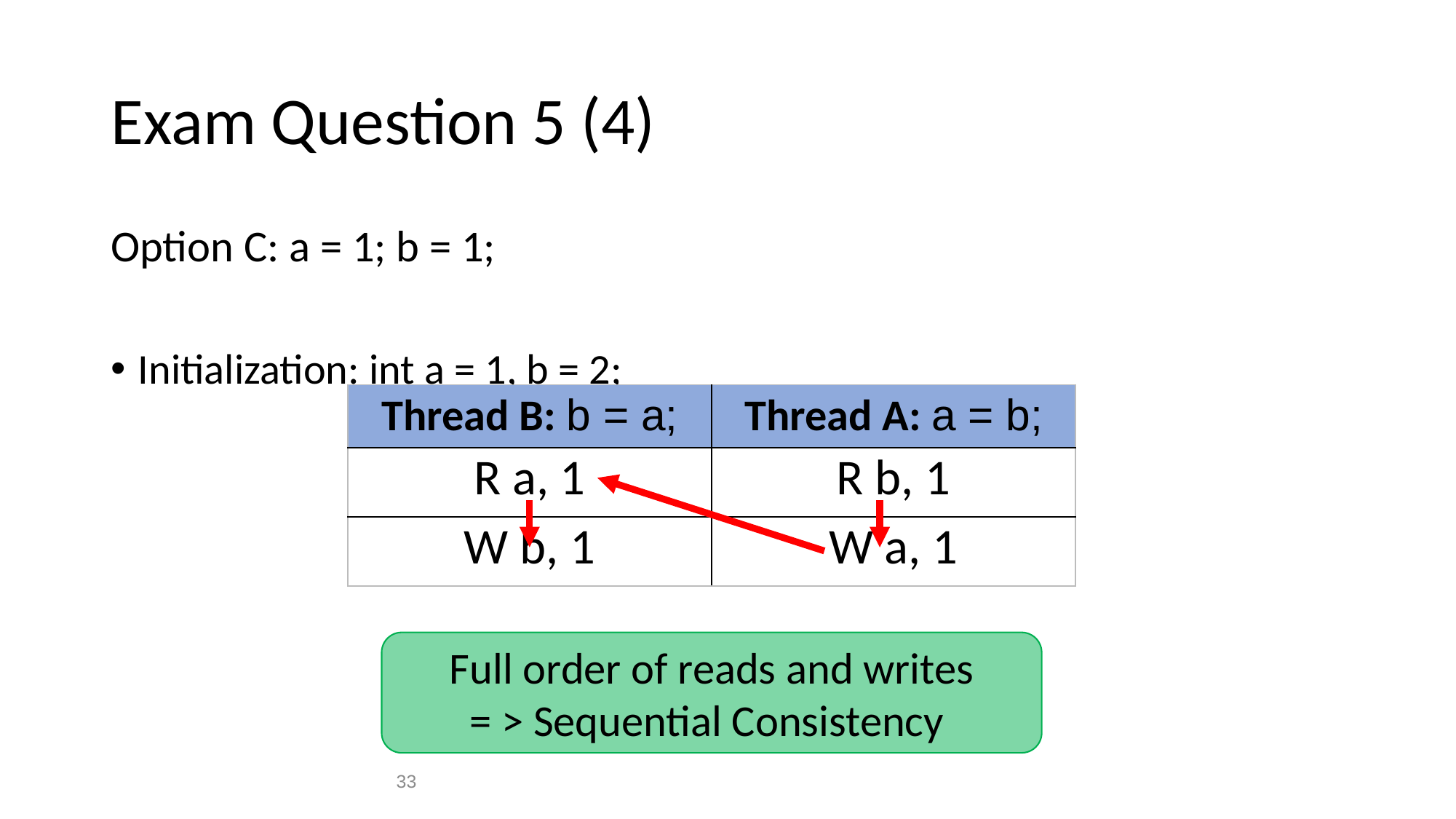

# Exam Question 5 (4)
Option C: a = 1; b = 1;

Initialization: int a = 1, b = 2;

| Thread B: b = a; | Thread A: a = b; |
| --- | --- |
| R a, 1 | R b, 1 |
| W b, 1 | W a, 1 |
Full order of reads and writes
= > Sequential Consistency
33